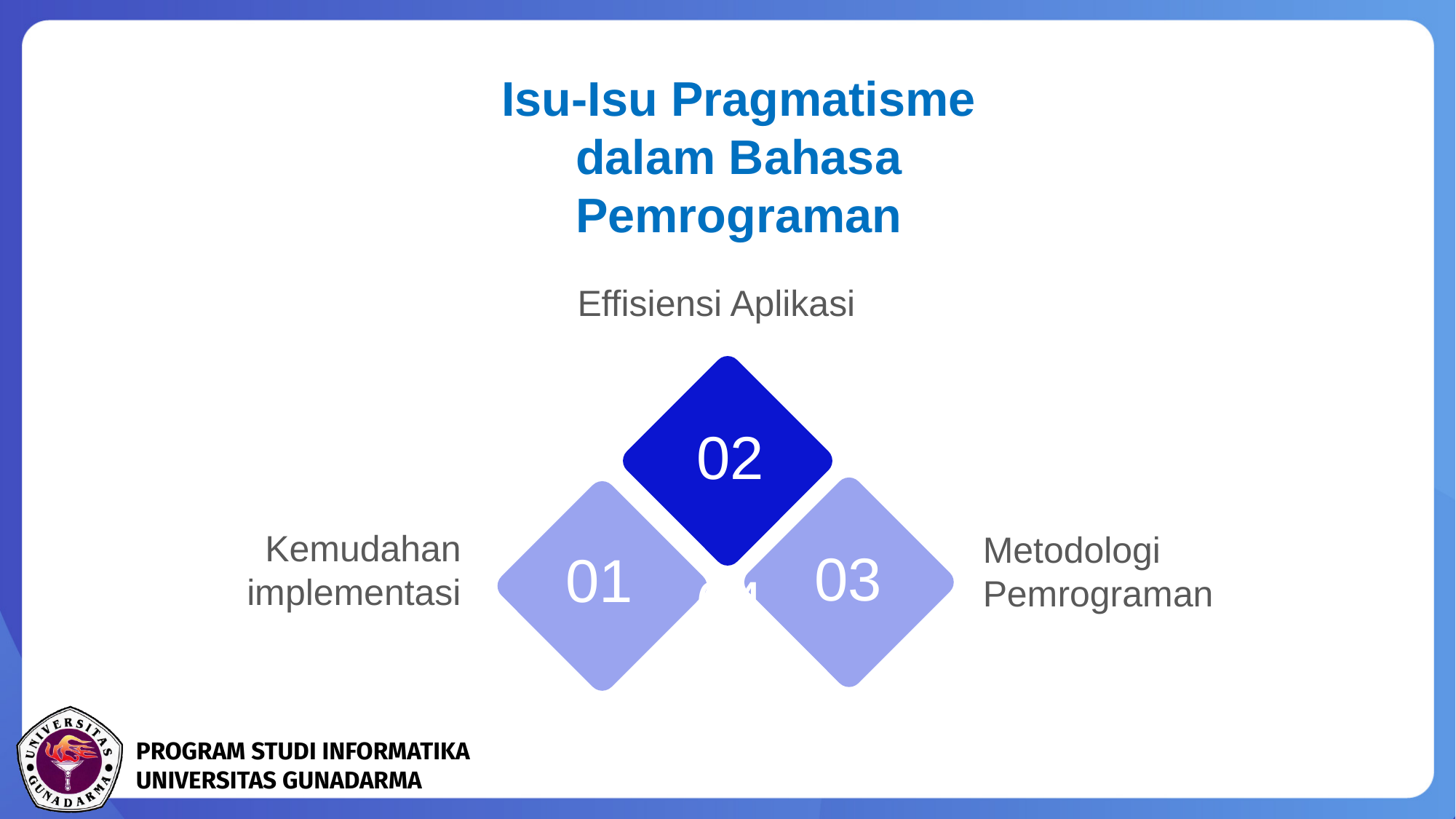

Isu-Isu Pragmatisme dalam Bahasa Pemrograman
Effisiensi Aplikasi

02

Kemudahan implementasi
Metodologi Pemrograman
03
01
04